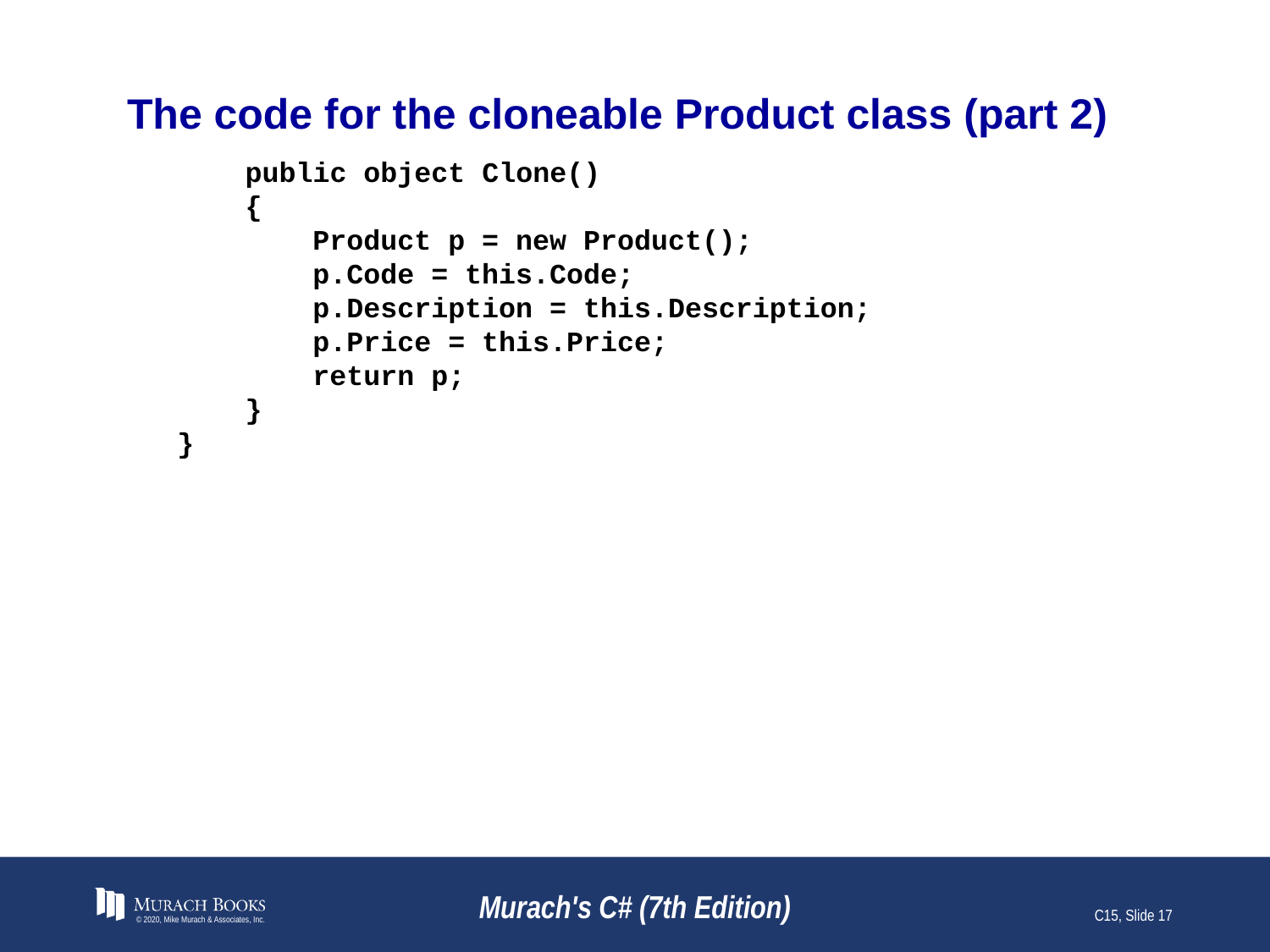

# The code for the cloneable Product class (part 2)
    public object Clone()
    {
        Product p = new Product();
        p.Code = this.Code;
        p.Description = this.Description;
        p.Price = this.Price;
        return p;
    }
}
© 2020, Mike Murach & Associates, Inc.
Murach's C# (7th Edition)

C15, Slide 17